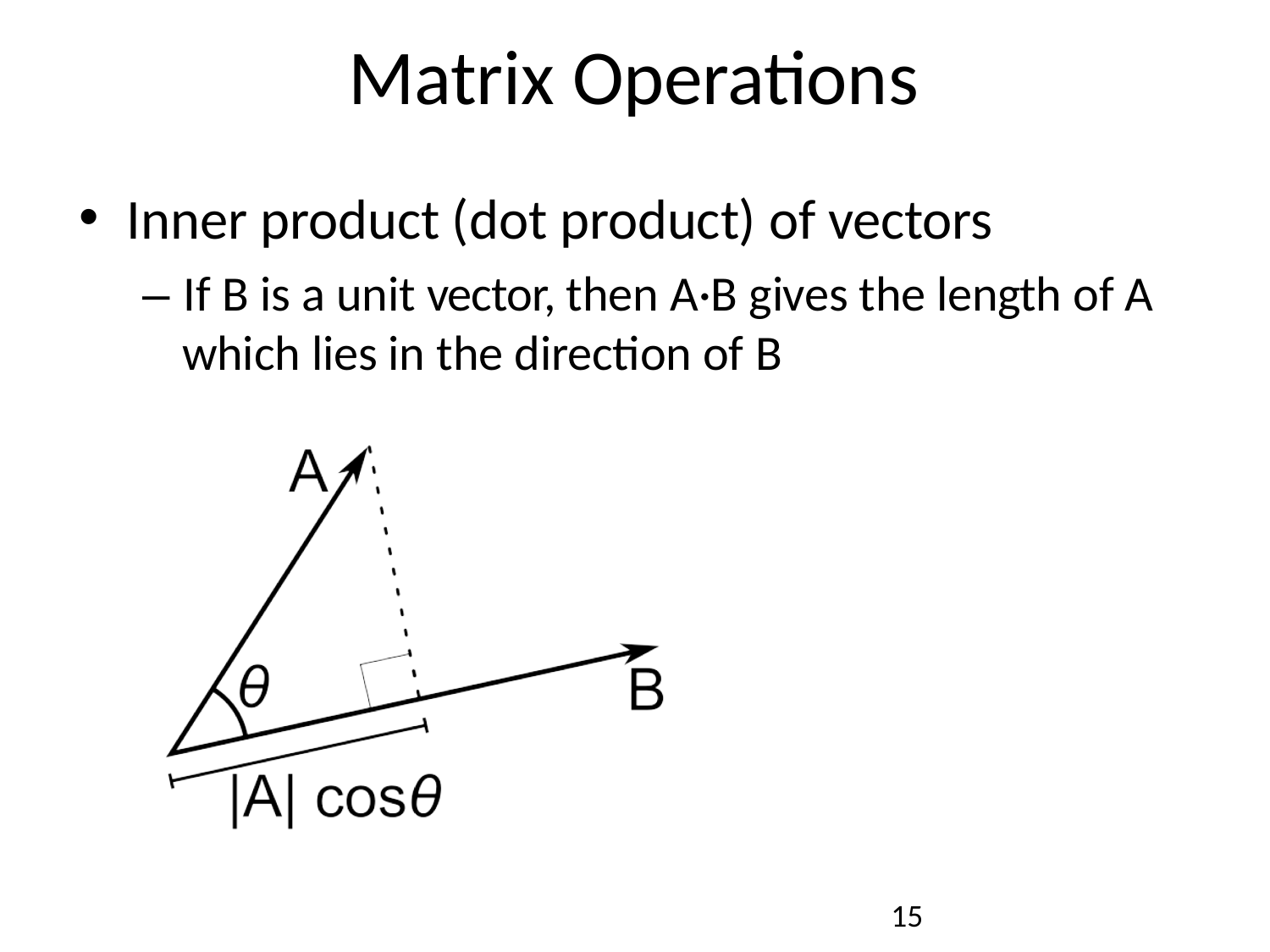

# Matrix Operations
Inner product (dot product) of vectors
– If B is a unit vector, then A·B gives the length of A  which lies in the direction of B

15